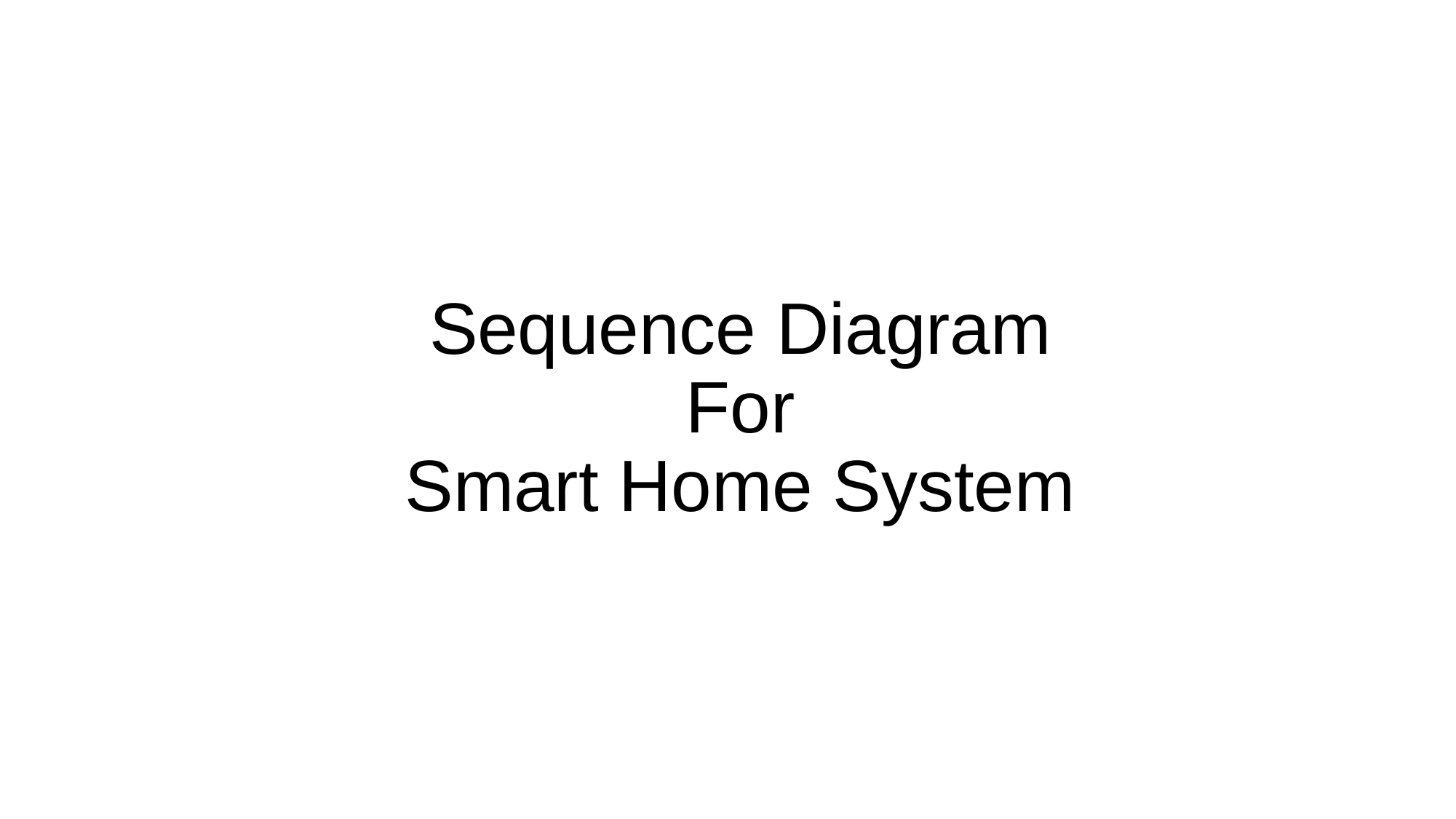

# Sequence Diagram For Smart Home System